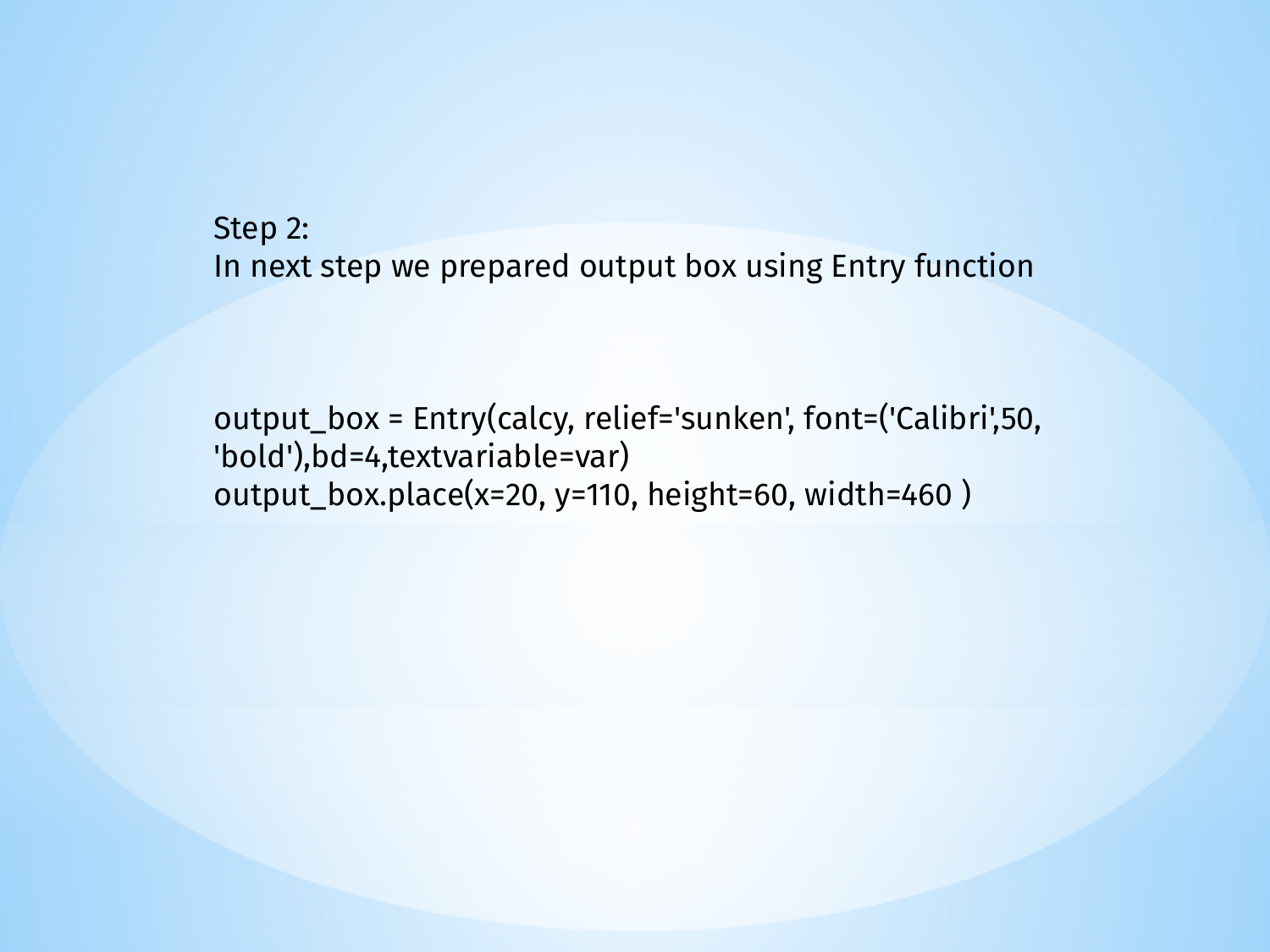

Step 2:
In next step we prepared output box using Entry function

output_box = Entry(calcy, relief='sunken', font=('Calibri',50, 'bold'),bd=4,textvariable=var)
output_box.place(x=20, y=110, height=60, width=460 )